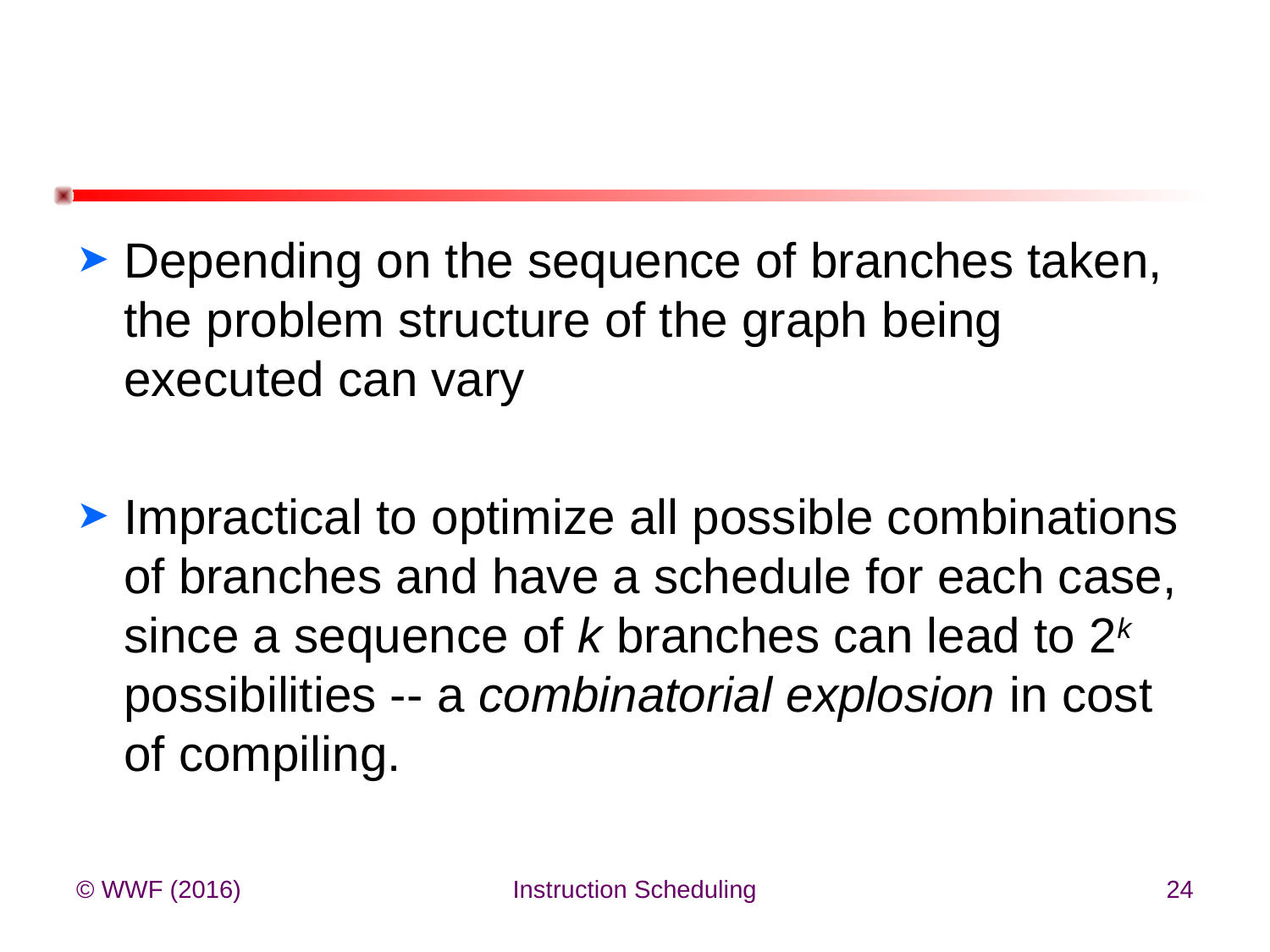

Depending on the sequence of branches taken, the problem structure of the graph being executed can vary

Impractical to optimize all possible combinations of branches and have a schedule for each case, since a sequence of k branches can lead to 2k  possibilities -- a combinatorial explosion in cost of compiling.

© WWF (2016)
Instruction Scheduling
24